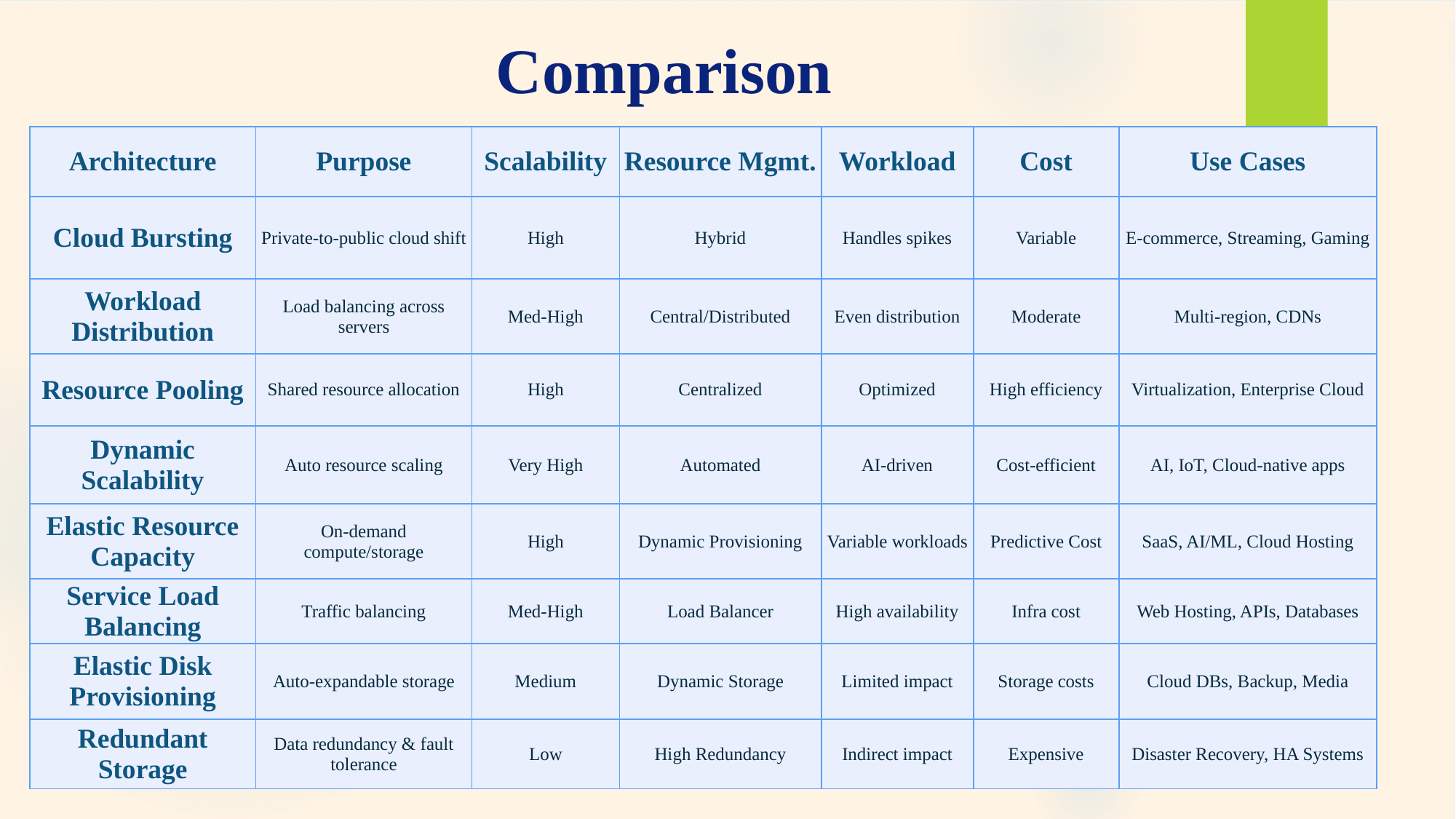

# Comparison
| Architecture | Purpose | Scalability | Resource Mgmt. | Workload | Cost | Use Cases |
| --- | --- | --- | --- | --- | --- | --- |
| Cloud Bursting | Private-to-public cloud shift | High | Hybrid | Handles spikes | Variable | E-commerce, Streaming, Gaming |
| Workload Distribution | Load balancing across servers | Med-High | Central/Distributed | Even distribution | Moderate | Multi-region, CDNs |
| Resource Pooling | Shared resource allocation | High | Centralized | Optimized | High efficiency | Virtualization, Enterprise Cloud |
| Dynamic Scalability | Auto resource scaling | Very High | Automated | AI-driven | Cost-efficient | AI, IoT, Cloud-native apps |
| Elastic Resource Capacity | On-demand compute/storage | High | Dynamic Provisioning | Variable workloads | Predictive Cost | SaaS, AI/ML, Cloud Hosting |
| Service Load Balancing | Traffic balancing | Med-High | Load Balancer | High availability | Infra cost | Web Hosting, APIs, Databases |
| Elastic Disk Provisioning | Auto-expandable storage | Medium | Dynamic Storage | Limited impact | Storage costs | Cloud DBs, Backup, Media |
| Redundant Storage | Data redundancy & fault tolerance | Low | High Redundancy | Indirect impact | Expensive | Disaster Recovery, HA Systems |